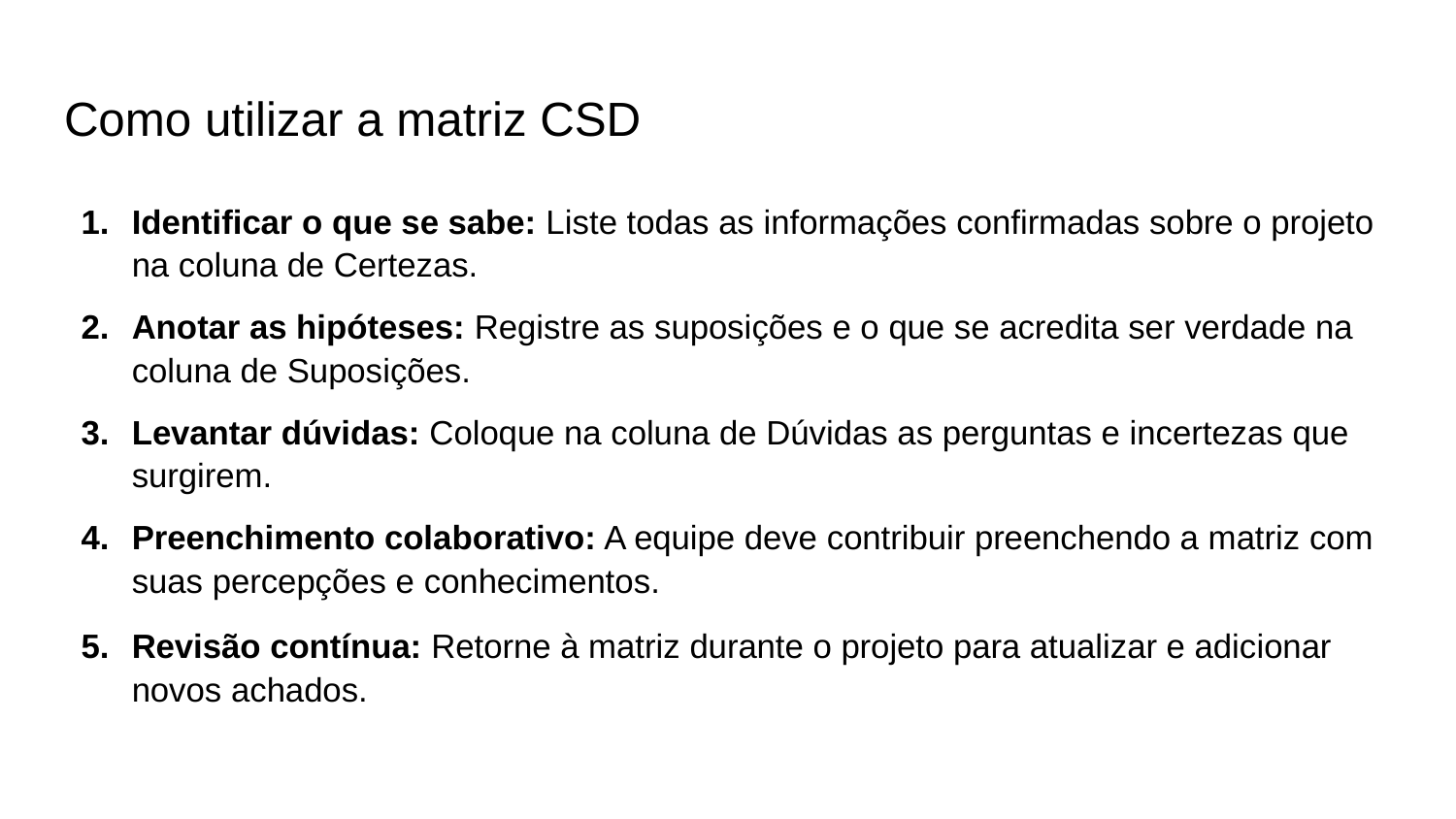

# Como utilizar a matriz CSD
Identificar o que se sabe: Liste todas as informações confirmadas sobre o projeto na coluna de Certezas.
Anotar as hipóteses: Registre as suposições e o que se acredita ser verdade na coluna de Suposições.
Levantar dúvidas: Coloque na coluna de Dúvidas as perguntas e incertezas que surgirem.
Preenchimento colaborativo: A equipe deve contribuir preenchendo a matriz com suas percepções e conhecimentos.
Revisão contínua: Retorne à matriz durante o projeto para atualizar e adicionar novos achados.